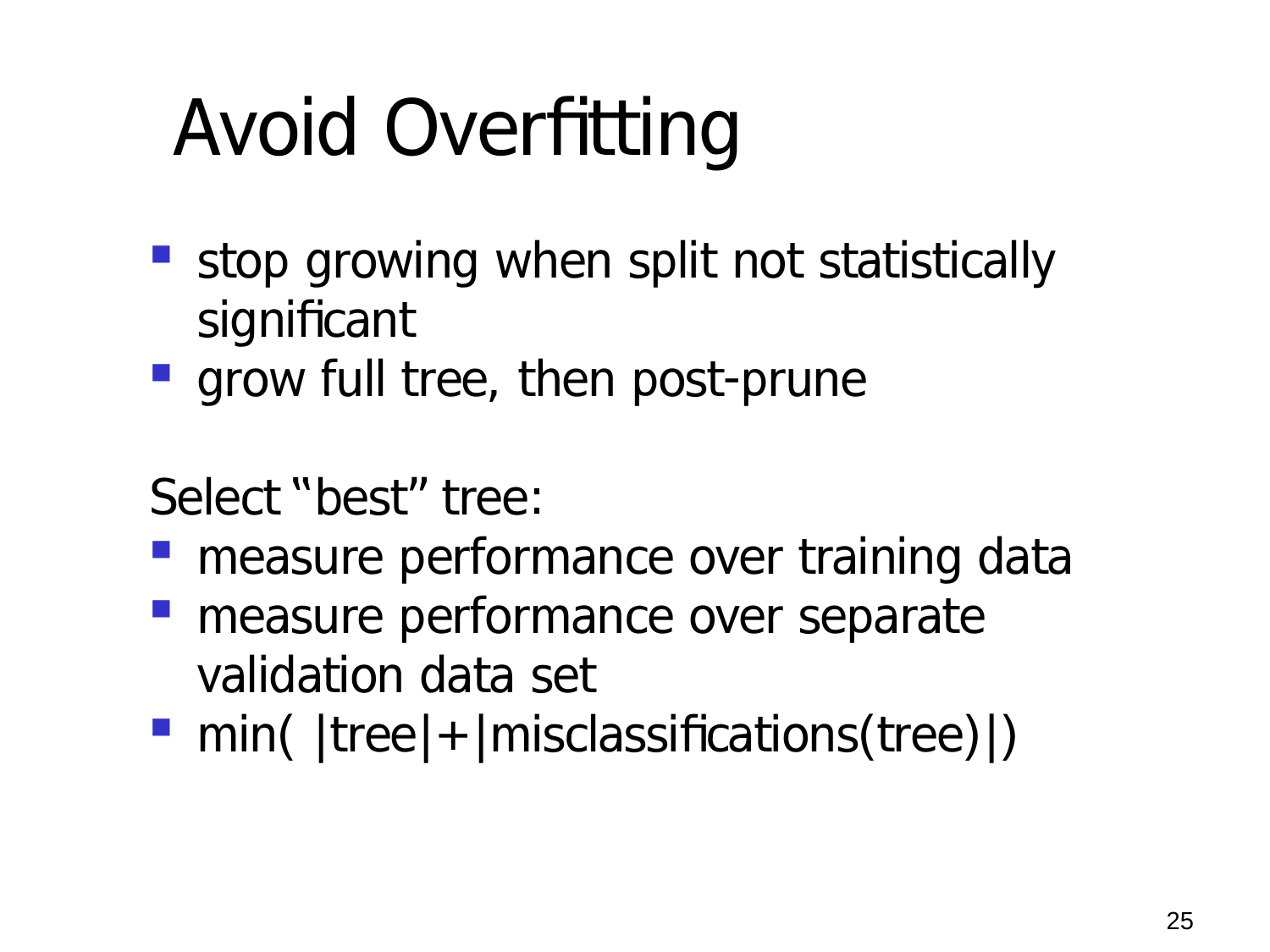

Avoid Overfitting
stop growing when split not statistically significant
grow full tree, then post-prune

Select “best” tree:
measure performance over training data
measure performance over separate validation data set
min( |tree|+|misclassifications(tree)|)
25